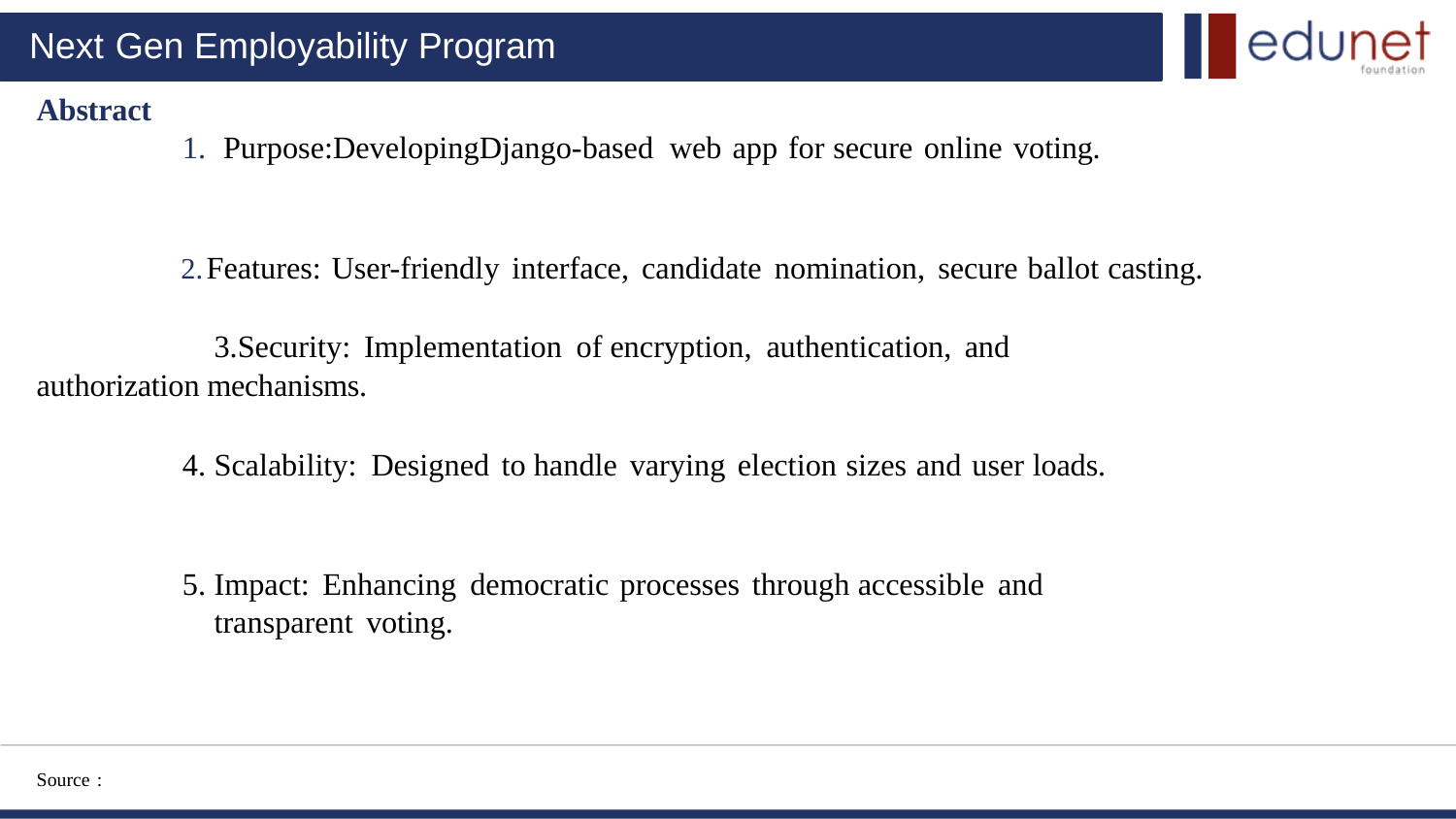

# Next Gen Employability Program
Abstract
Purpose:DevelopingDjango-based web app for secure online voting.

Features: User-friendly interface, candidate nomination, secure ballot casting.

Security: Implementation of encryption, authentication, and authorization mechanisms.

Scalability: Designed to handle varying election sizes and user loads.

Impact: Enhancing democratic processes through accessible and transparent voting.

Source :